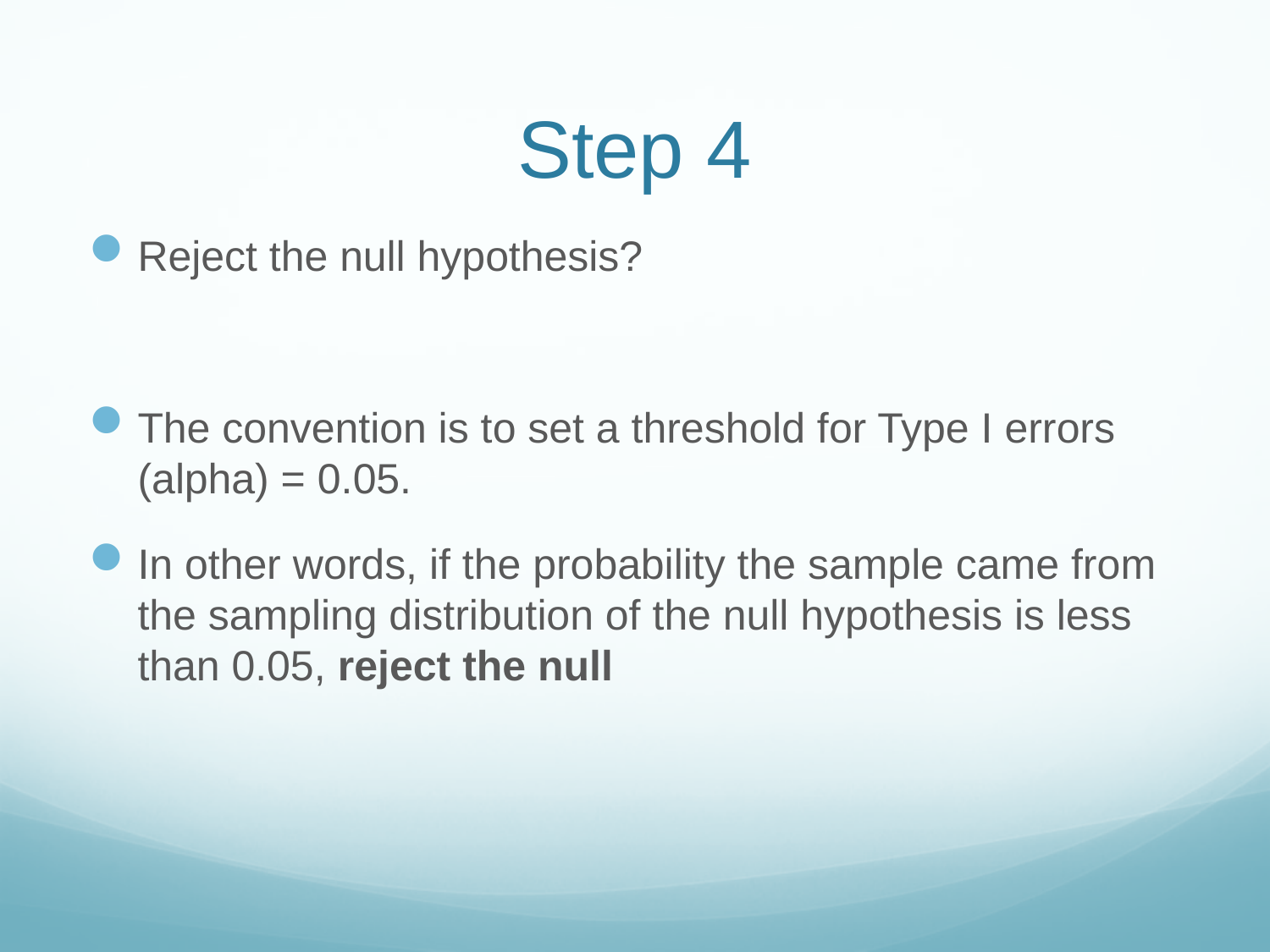

# Step 4
Reject the null hypothesis?

The convention is to set a threshold for Type I errors (alpha) = 0.05.
In other words, if the probability the sample came from the sampling distribution of the null hypothesis is less than 0.05, reject the null